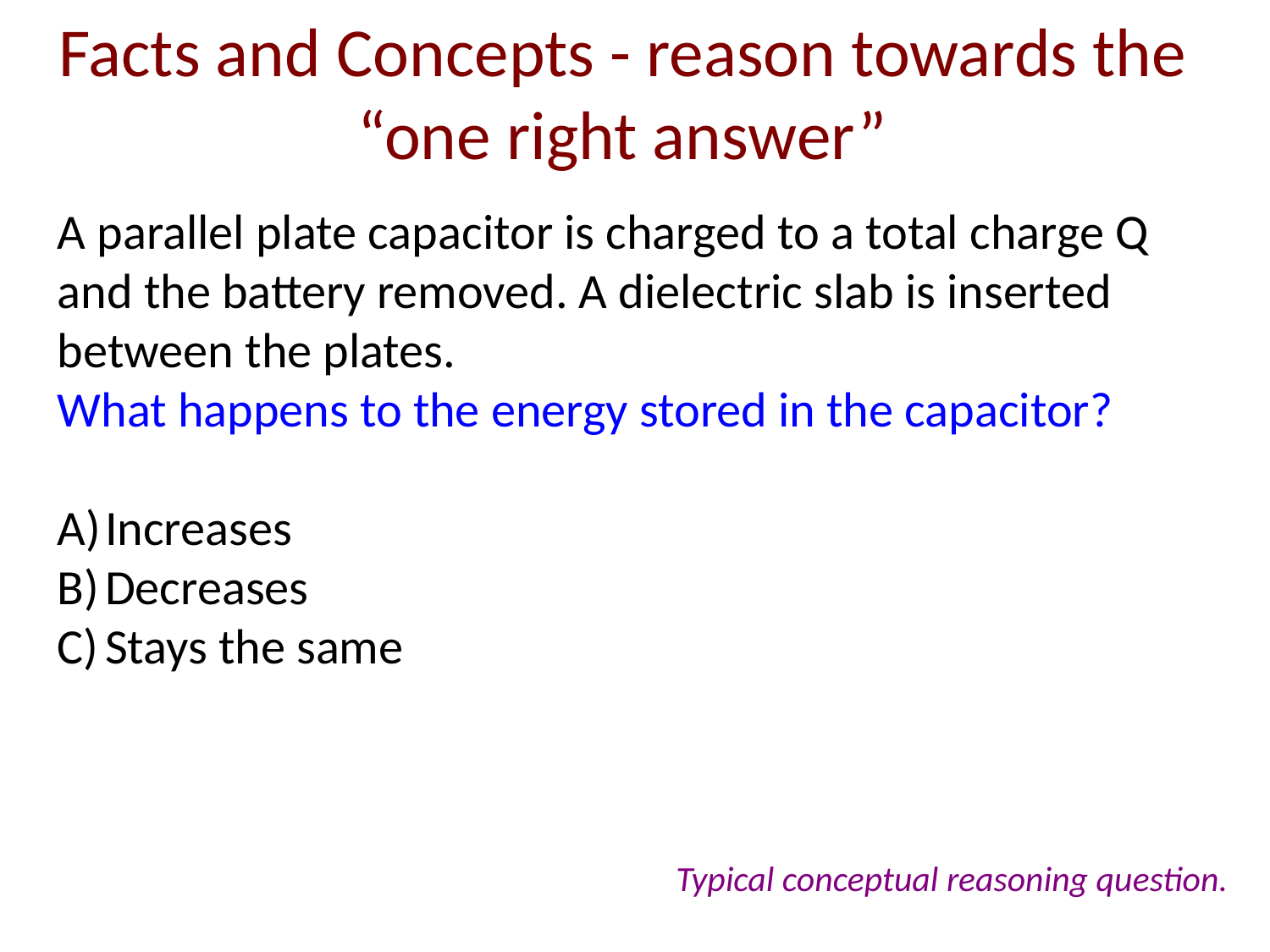

Facts and Concepts - reason towards the “one right answer”

A parallel plate capacitor is charged to a total charge Q
and the battery removed. A dielectric slab is inserted
between the plates.
What happens to the energy stored in the capacitor?

Increases
Decreases
Stays the same
Typical conceptual reasoning question.